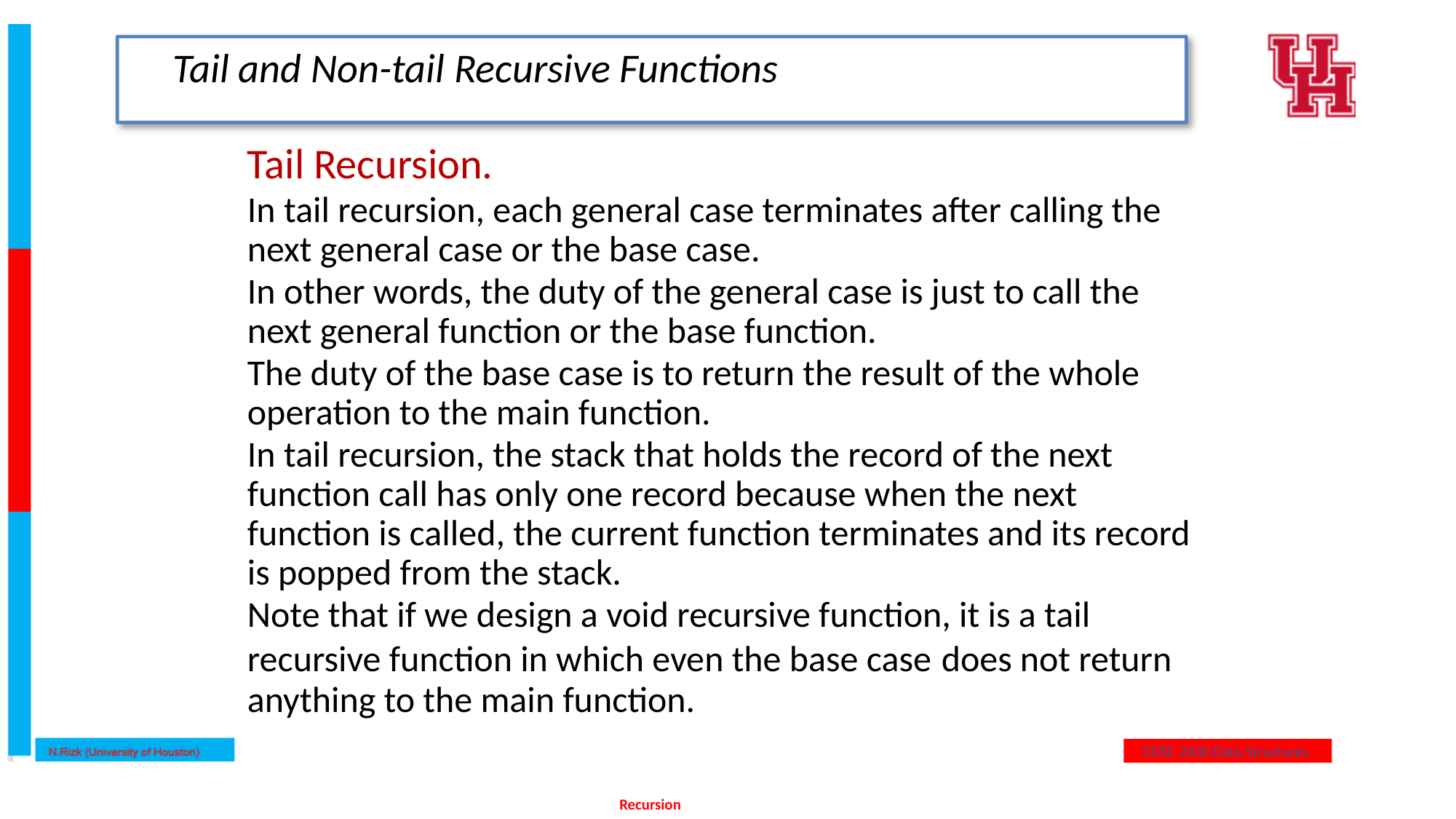

# Tail and Non-tail Recursive Functions
Tail Recursion.
In tail recursion, each general case terminates after calling the next general case or the base case.
In other words, the duty of the general case is just to call the next general function or the base function.
The duty of the base case is to return the result of the whole operation to the main function.
In tail recursion, the stack that holds the record of the next function call has only one record because when the next function is called, the current function terminates and its record is popped from the stack.
Note that if we design a void recursive function, it is a tail recursive function in which even the base case does not return anything to the main function.